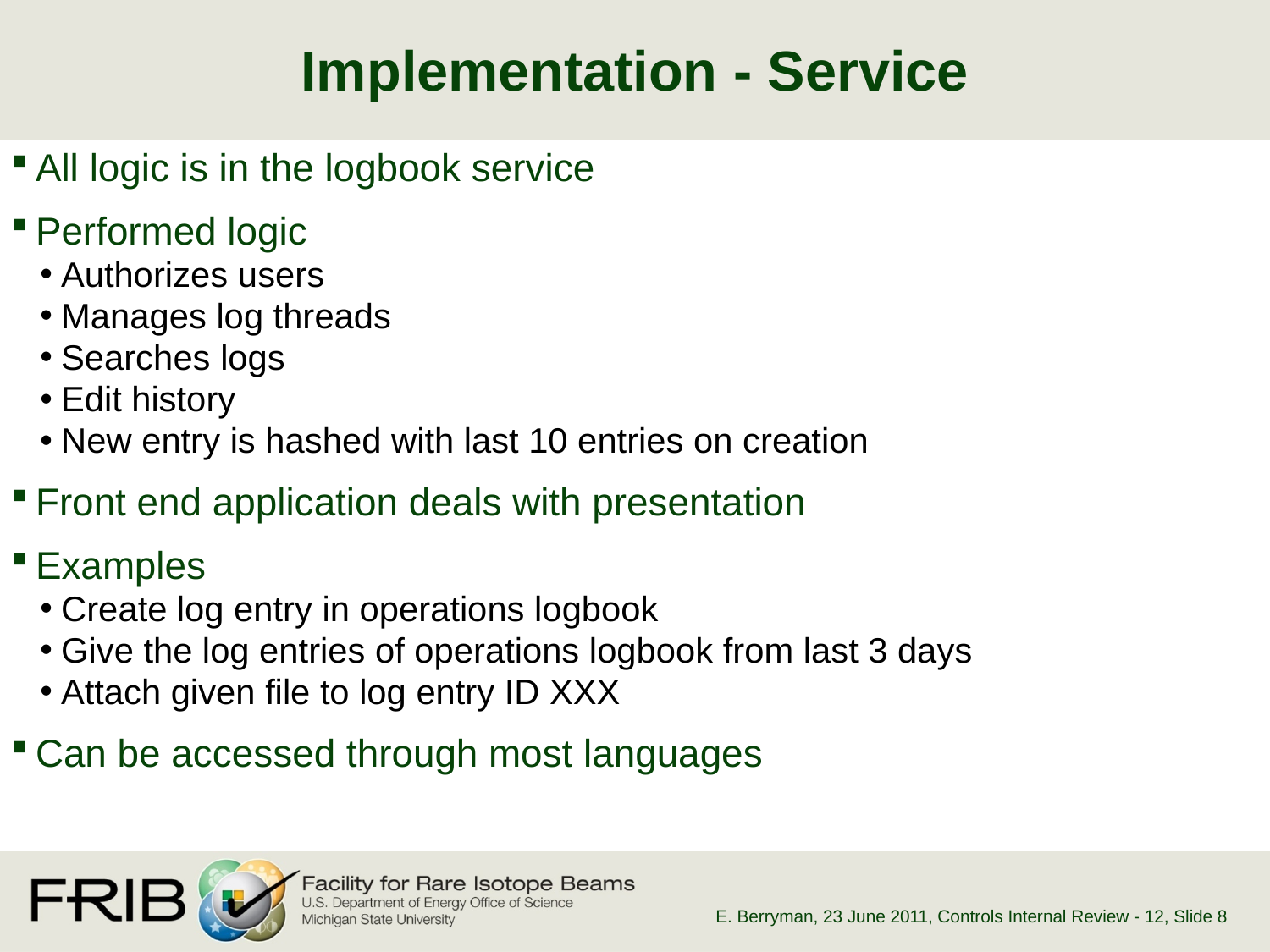

# Implementation - Service
All logic is in the logbook service
Performed logic
Authorizes users
Manages log threads
Searches logs
Edit history
New entry is hashed with last 10 entries on creation
Front end application deals with presentation
Examples
Create log entry in operations logbook
Give the log entries of operations logbook from last 3 days
Attach given file to log entry ID XXX
Can be accessed through most languages

E. Berryman, 23 June 2011, Controls Internal Review - 12
, Slide 8